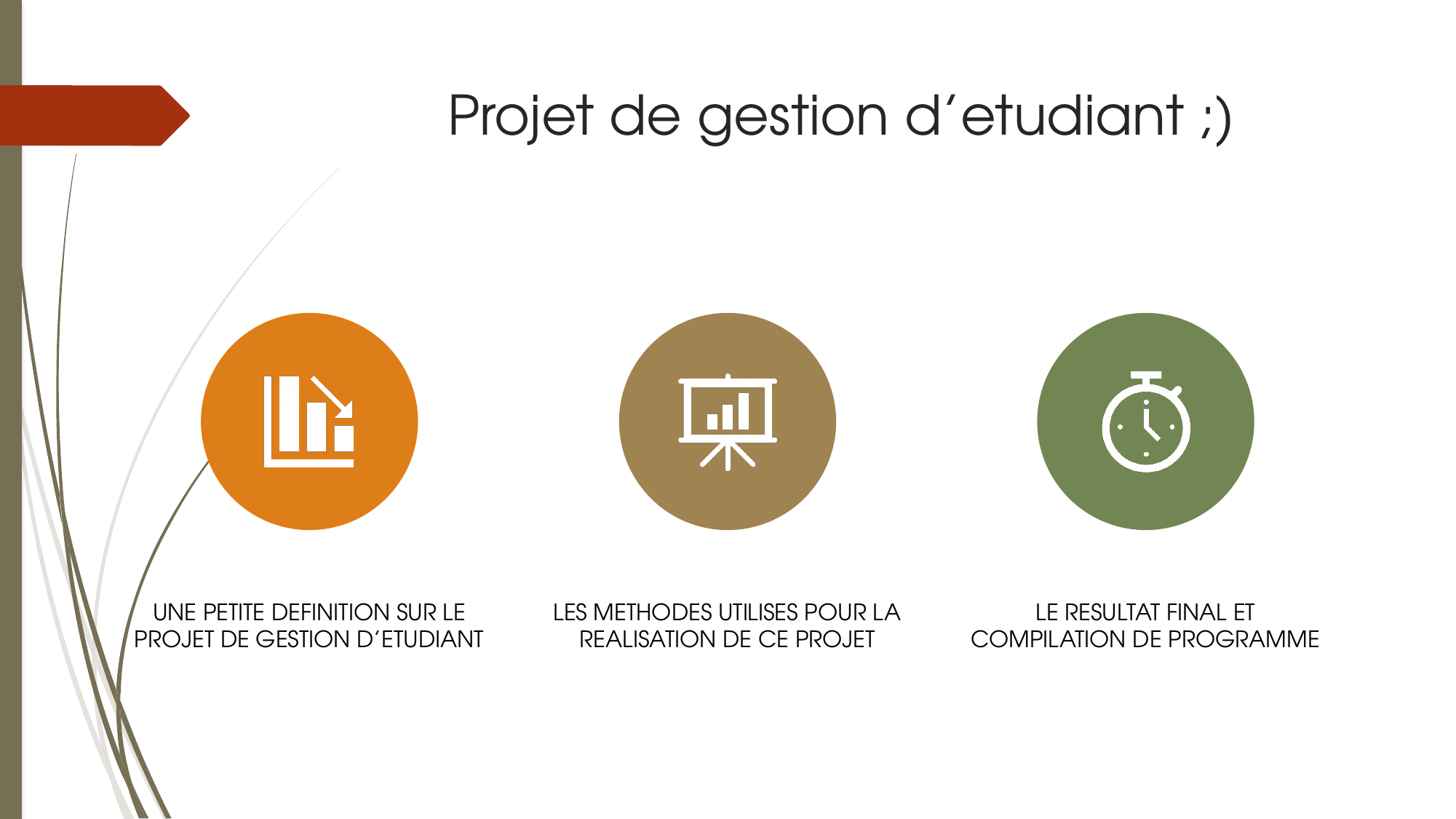

# Projet de gestion d’etudiant ;)
Une petite definition sur le projet de gestion d’etudiant
Les methodes utilises pour la realisation de ce projet
Le resultat final et compilation de programme